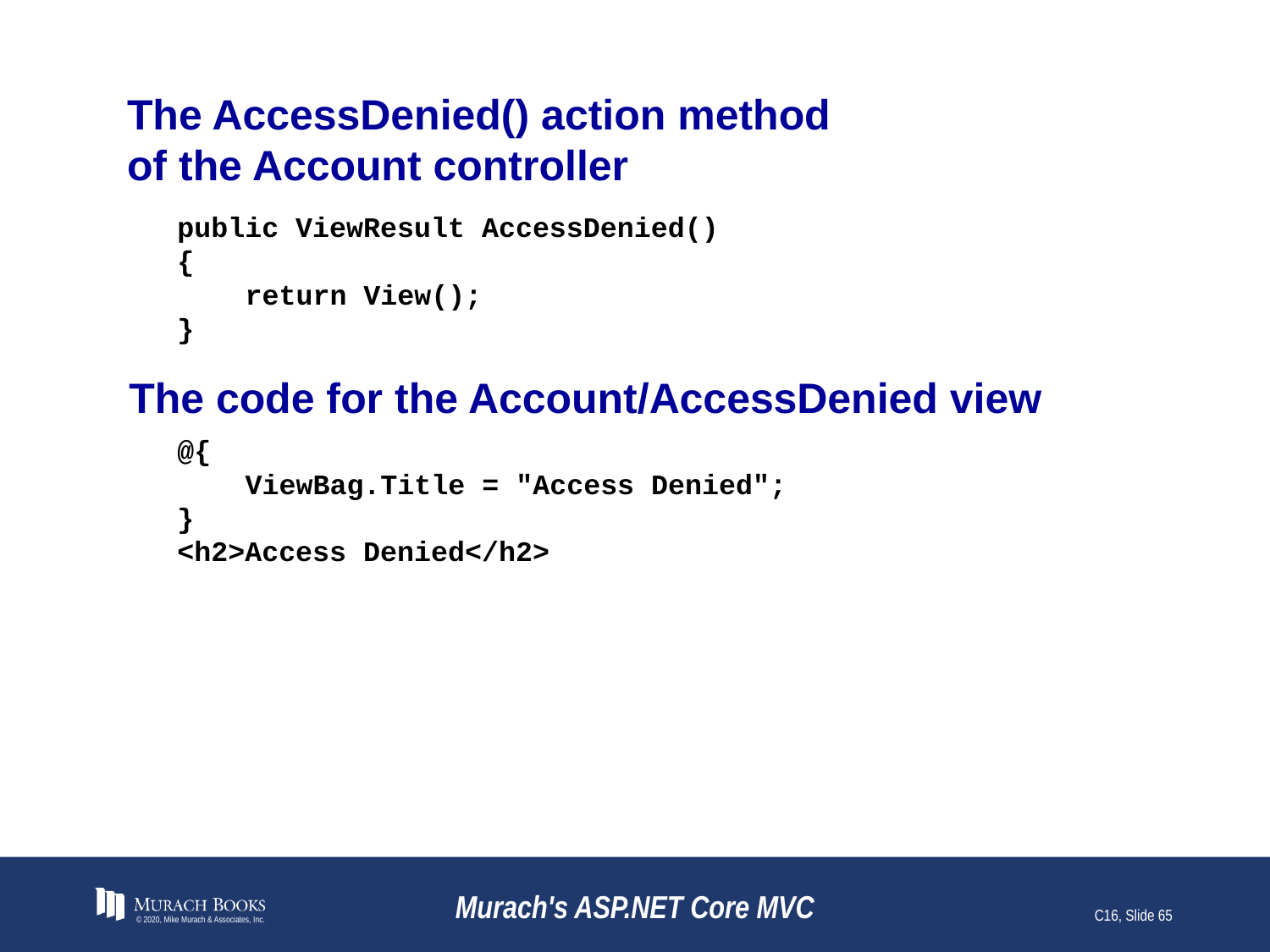

# The AccessDenied() action method of the Account controller
public ViewResult AccessDenied()
{
    return View();
}
The code for the Account/AccessDenied view
@{
    ViewBag.Title = "Access Denied";
}
<h2>Access Denied</h2>

© 2020, Mike Murach & Associates, Inc.
Murach's ASP.NET Core MVC

C16, Slide 65